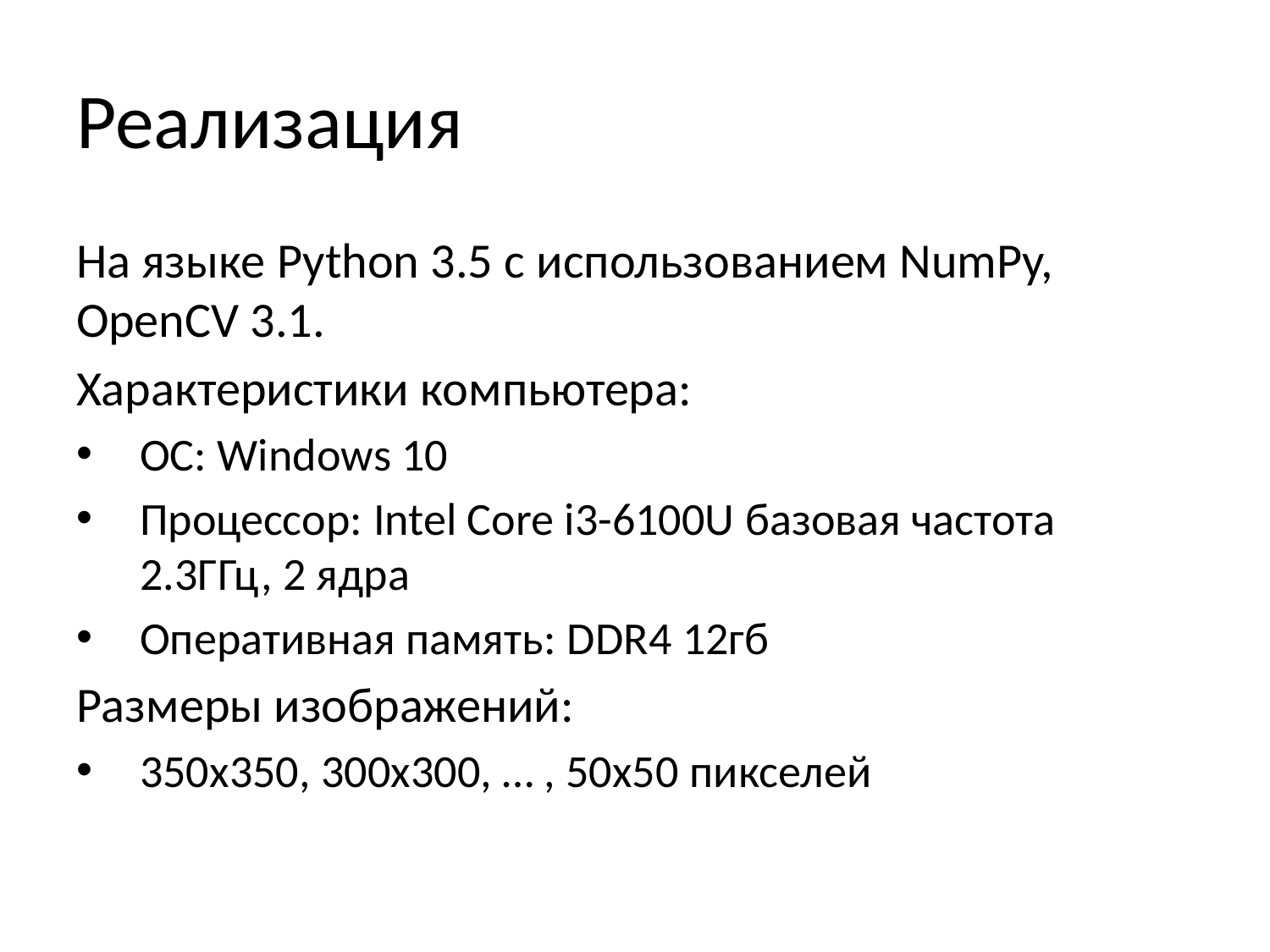

# Реализация
На языке Python 3.5 с использованием NumPy, OpenCV 3.1.
Характеристики компьютера:
ОС: Windows 10
Процессор: Intel Core i3-6100U базовая частота 2.3ГГц, 2 ядра
Оперативная память: DDR4 12гб
Размеры изображений:
350x350, 300х300, … , 50x50 пикселей